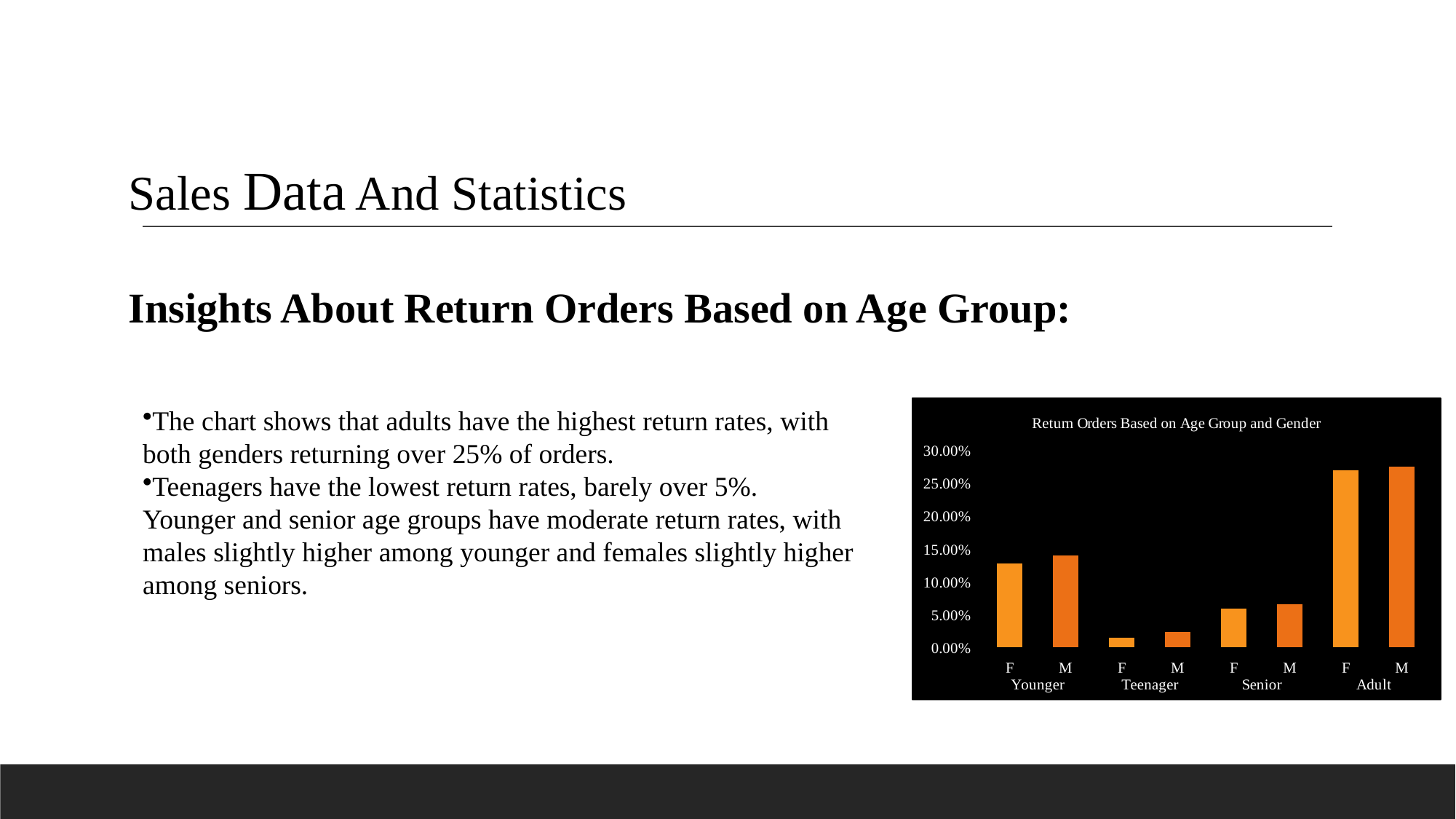

Sales Data And Statistics
Insights About Return Orders Based on Age Group:
The chart shows that adults have the highest return rates, with both genders returning over 25% of orders.
Teenagers have the lowest return rates, barely over 5%. Younger and senior age groups have moderate return rates, with males slightly higher among younger and females slightly higher among seniors.

### Chart: Return Orders Based on Age Group and Gender

| Category | Total |
|---|---|
| F | 0.13030865238657446 |
| M | 0.1429246078596728 |
| F | 0.018384213189407996 |
| M | 0.027357058525889696 |
| F | 0.06203406982627762 |
| M | 0.06884803508180132 |
| F | 0.2722212852082982 |
| M | 0.2779220779220779 |